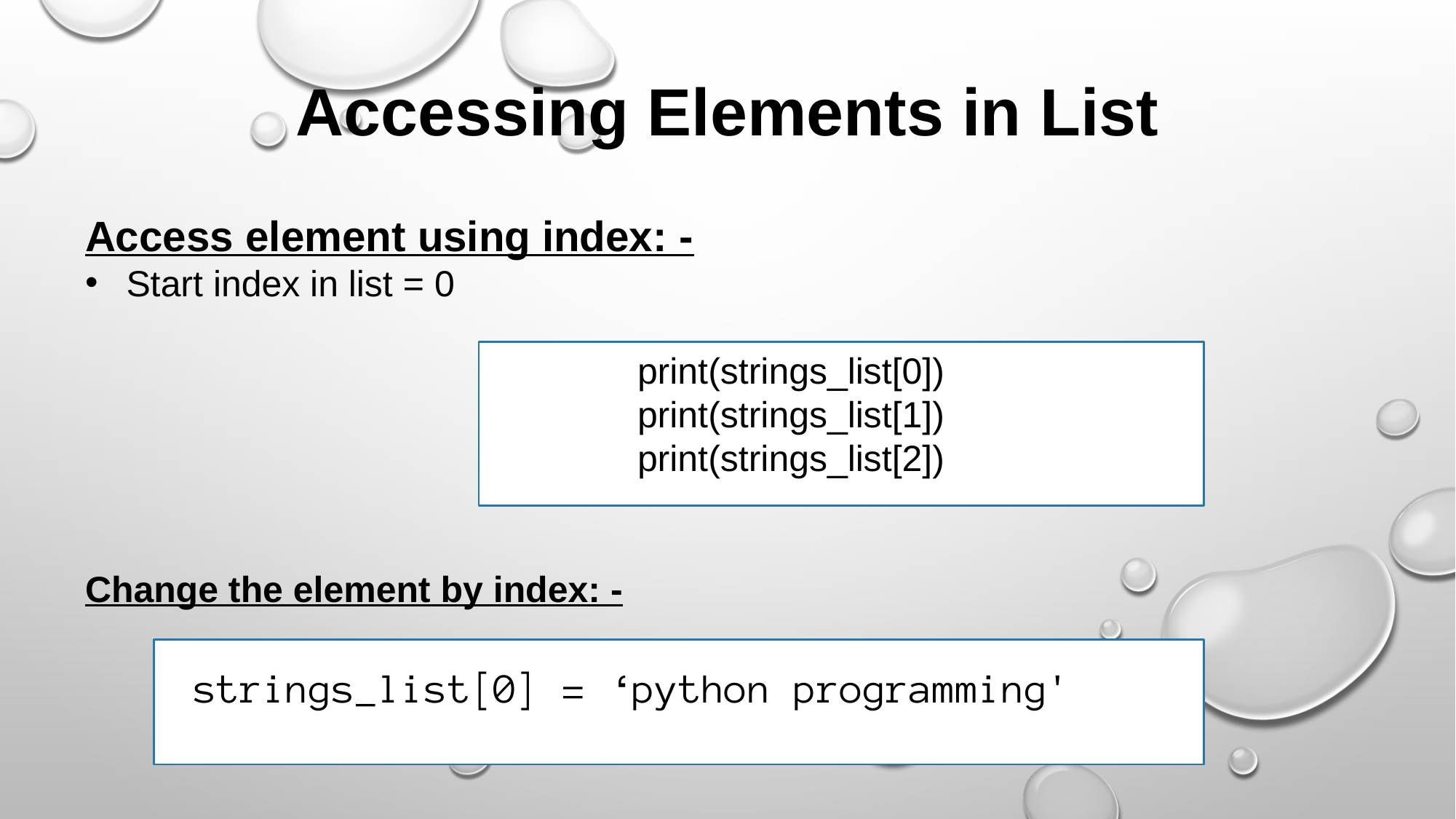

Accessing Elements in List
Access element using index: -
Start index in list = 0

print(strings_list[0])
print(strings_list[1])
print(strings_list[2])

Change the element by index: -

	strings_list[0] = ‘python programming'